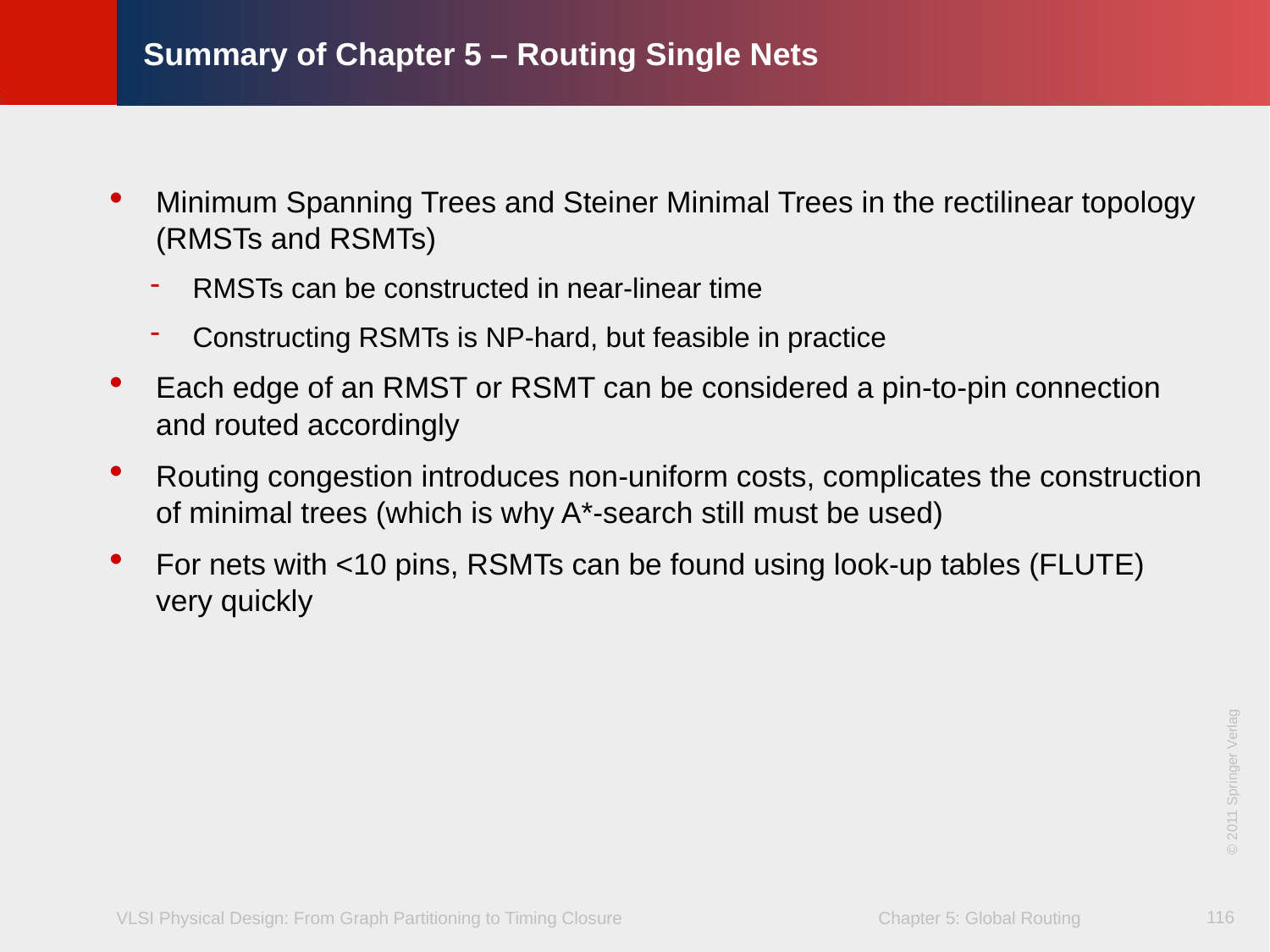

# Summary of Chapter 5 – Routing Single Nets
Minimum Spanning Trees and Steiner Minimal Trees in the rectilinear topology (RMSTs and RSMTs)
RMSTs can be constructed in near-linear time
Constructing RSMTs is NP-hard, but feasible in practice
Each edge of an RMST or RSMT can be considered a pin-to-pin connection
and routed accordingly
Routing congestion introduces non-uniform costs, complicates the construction of minimal trees (which is why A*-search still must be used)
For nets with <10 pins, RSMTs can be found using look-up tables (FLUTE)
very quickly

116